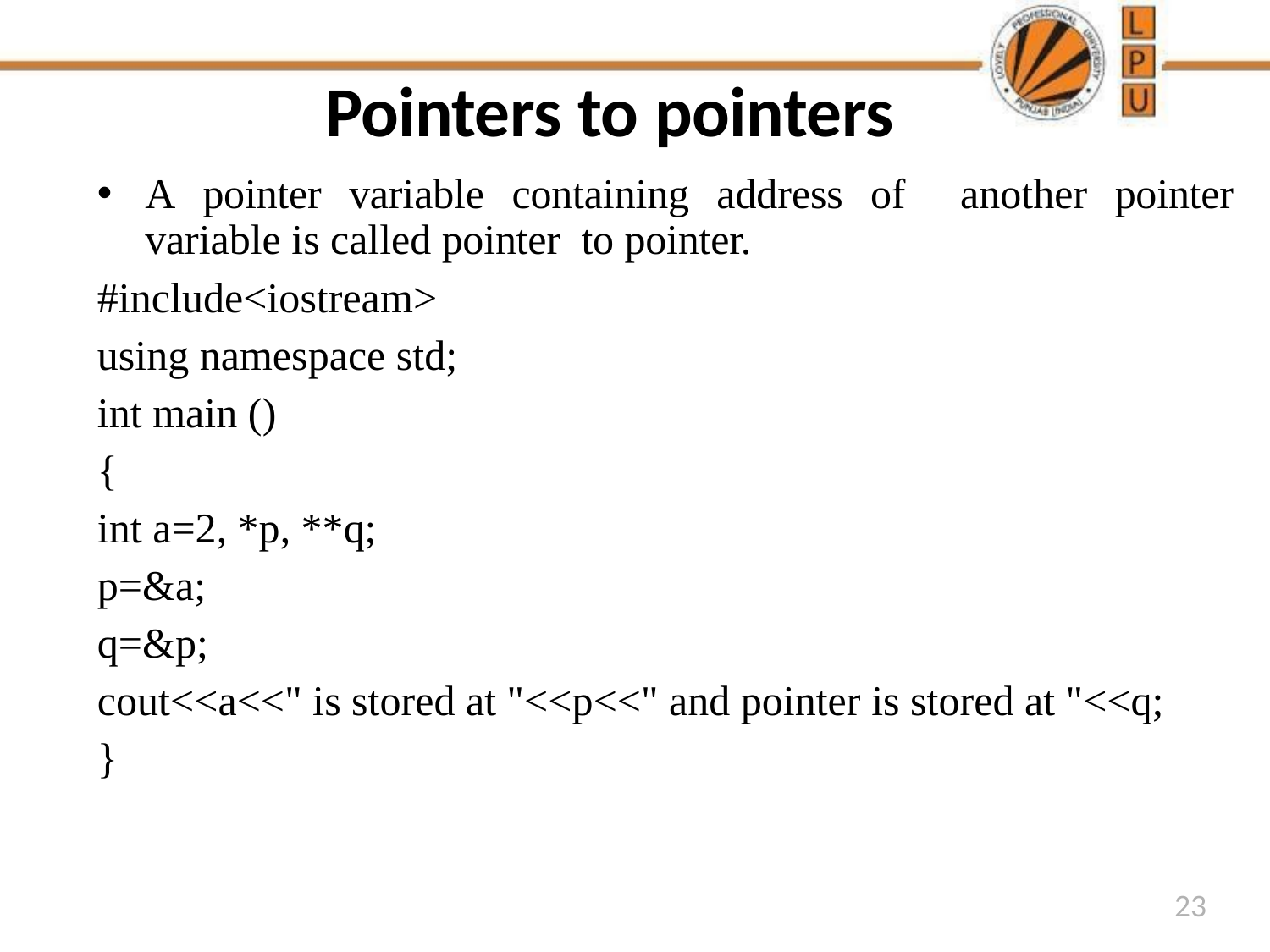

# Pointers to pointers
A pointer variable containing address of  another pointer variable is called pointer  to pointer.
#include<iostream>
using namespace std;
int main ()
{
int a=2, *p, **q;
p=&a;
q=&p;
cout<<a<<" is stored at "<<p<<" and pointer is stored at "<<q;
}

23